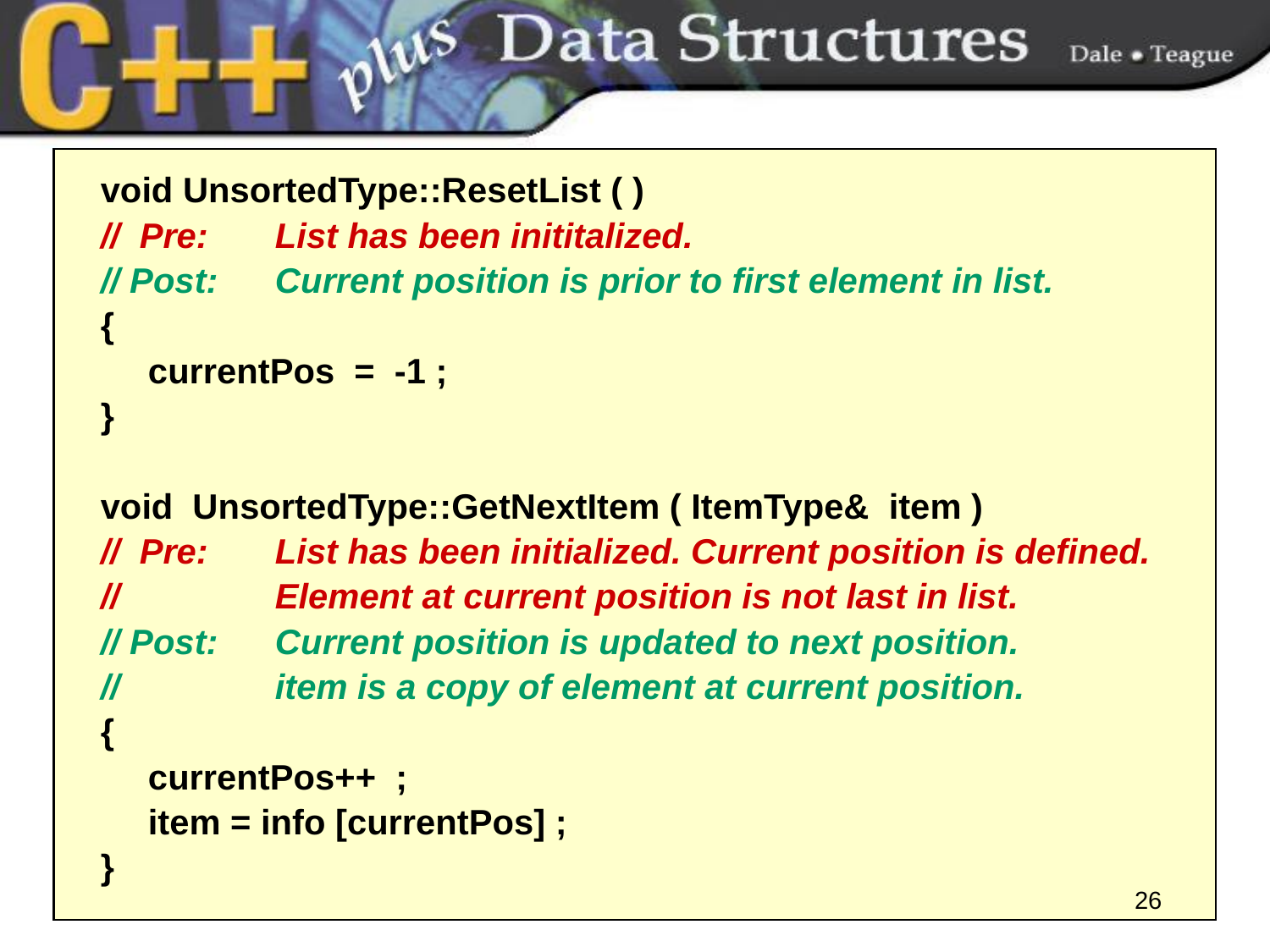

void UnsortedType::ResetList ( )
//  Pre: 	List has been inititalized.
// Post:	Current position is prior to first element in list.
{
	currentPos  =  -1 ;
}

void  UnsortedType::GetNextItem ( ItemType&  item )
//  Pre: 	List has been initialized. Current position is defined.
//		Element at current position is not last in list.
// Post:	Current position is updated to next position.
// 		item is a copy of element at current position.
{
	currentPos++  ;
	item = info [currentPos] ;
}

26